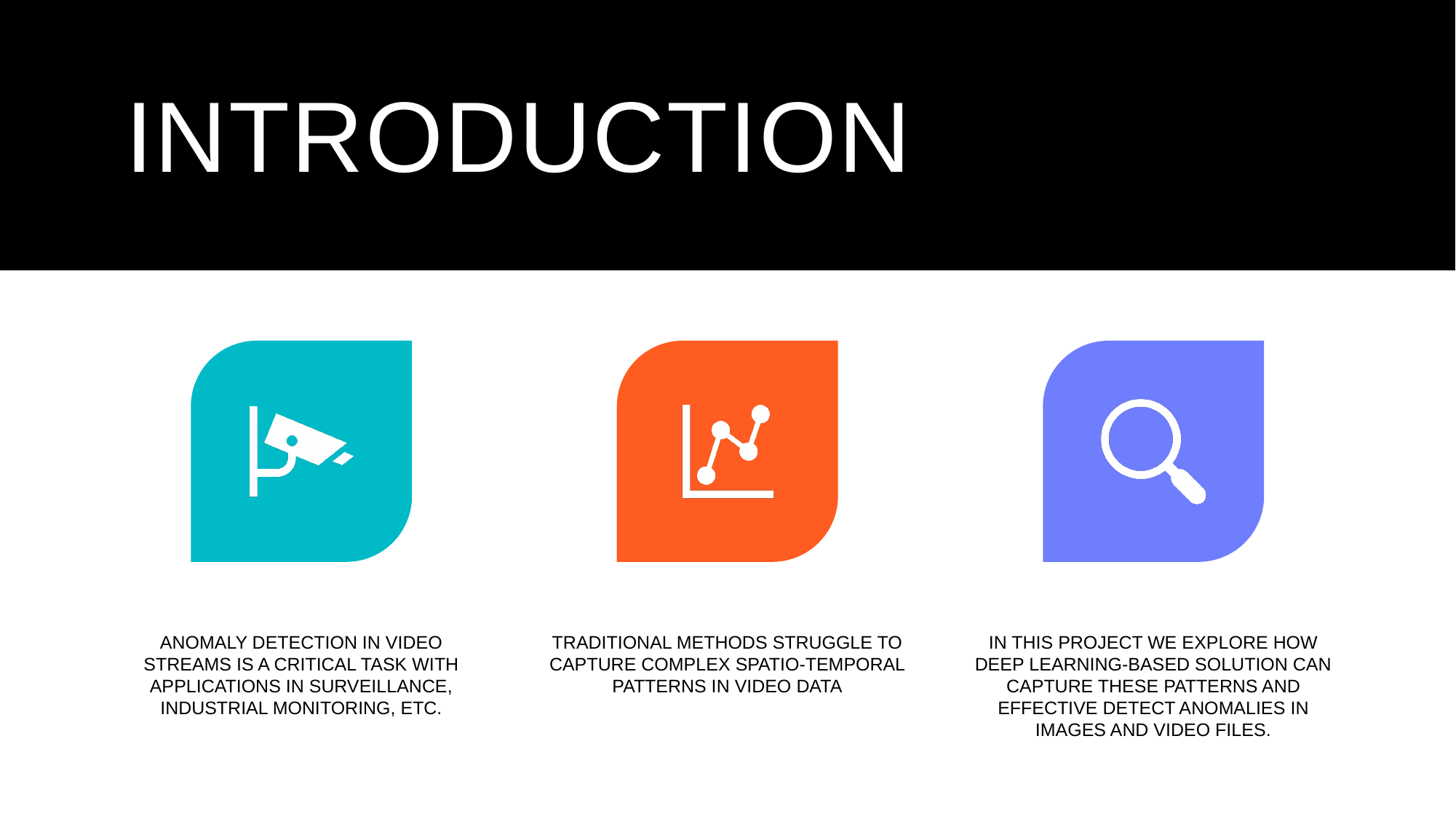

# Introduction
Anomaly detection in video streams is a critical task with applications in surveillance, industrial monitoring, etc.
Traditional methods struggle to capture complex spatio-temporal patterns in video data
In this project we explore how deep learning-based solution can capture these patterns and effective detect anomalies in images and video files.